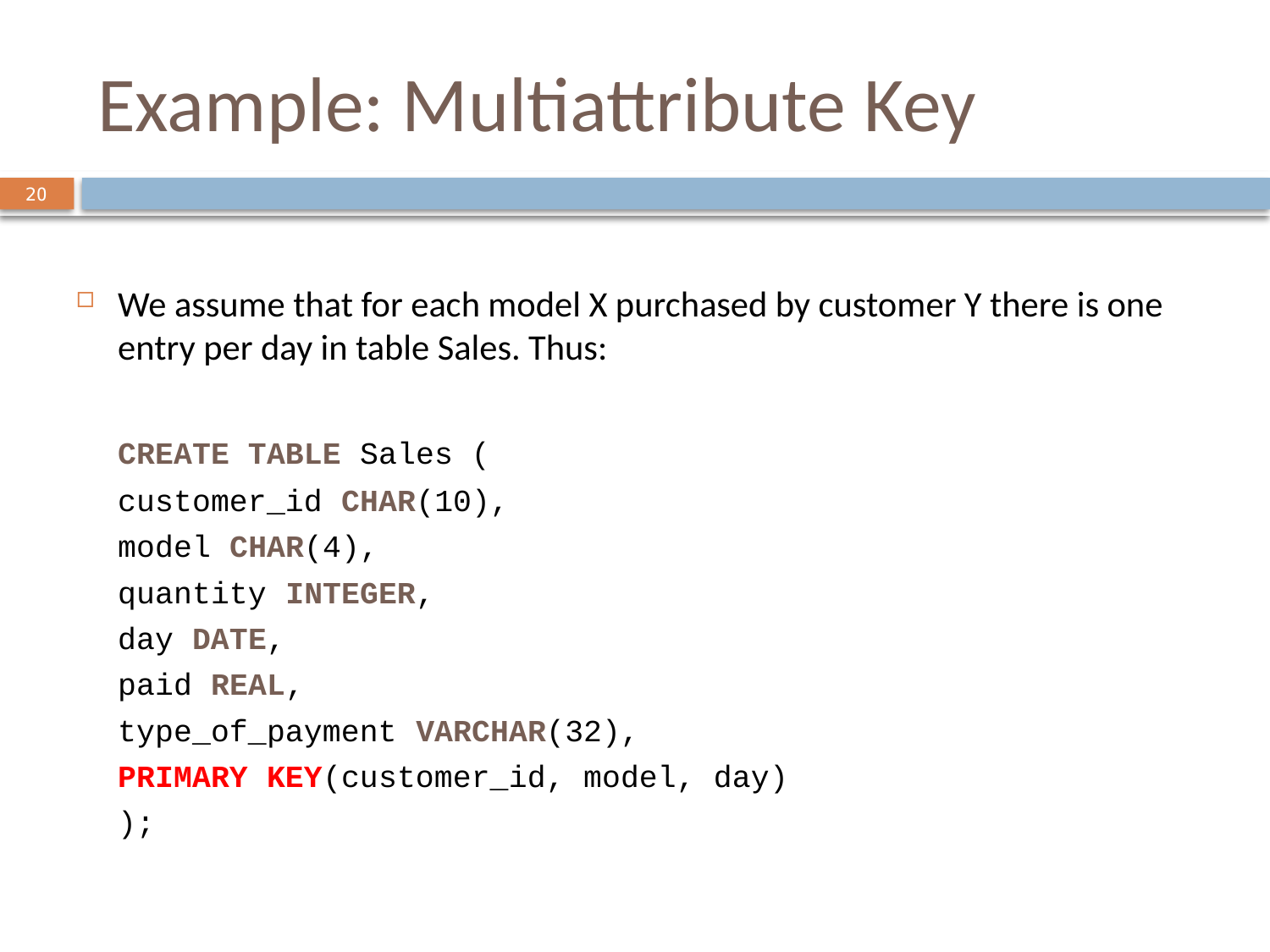

# Example: Multiattribute Key
20
We assume that for each model X purchased by customer Y there is one entry per day in table Sales. Thus:

	CREATE TABLE Sales (
		customer_id CHAR(10),
		model CHAR(4),
		quantity INTEGER,
		day DATE,
		paid REAL,
		type_of_payment VARCHAR(32),
		PRIMARY KEY(customer_id, model, day)
	);